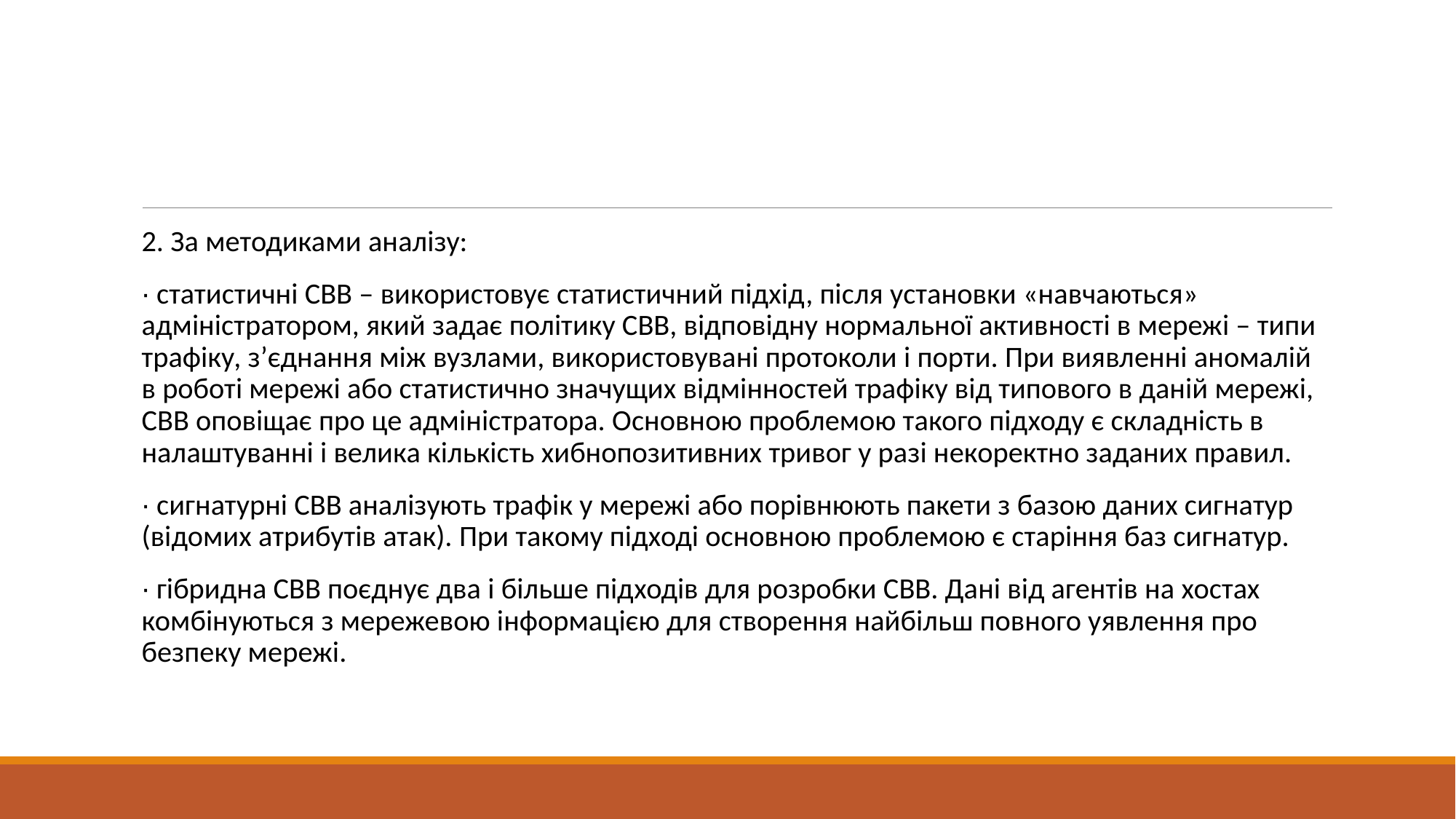

#
2. За методиками аналiзу:
∙ статистичнi СВВ – використовує статистичний пiдхiд, пiсля установки «навчаються» адмiнiстратором, який задає полiтику СВВ, вiдповiдну нормальної активностi в мережi – типи трафiку, з’єднання мiж вузлами, використовуванi протоколи i порти. При виявленнi аномалiй в роботi мережi або статистично значущих вiдмiнностей трафiку вiд типового в данiй мережi, СВВ оповiщає про це адмiнiстратора. Основною проблемою такого пiдходу є складнiсть в налаштуваннi i велика кiлькiсть хибнопозитивних тривог у разi некоректно заданих правил.
∙ сигнатурнi СВВ аналiзують трафiк у мережi або порiвнюють пакети з базою даних сигнатур (вiдомих атрибутiв атак). При такому пiдходi основною проблемою є старiння баз сигнатур.
∙ гiбридна СВВ поєднує два i бiльше пiдходiв для розробки СВВ. Данi вiд агентiв на хостах комбiнуються з мережевою iнформацiєю для створення найбiльш повного уявлення про безпеку мережi.